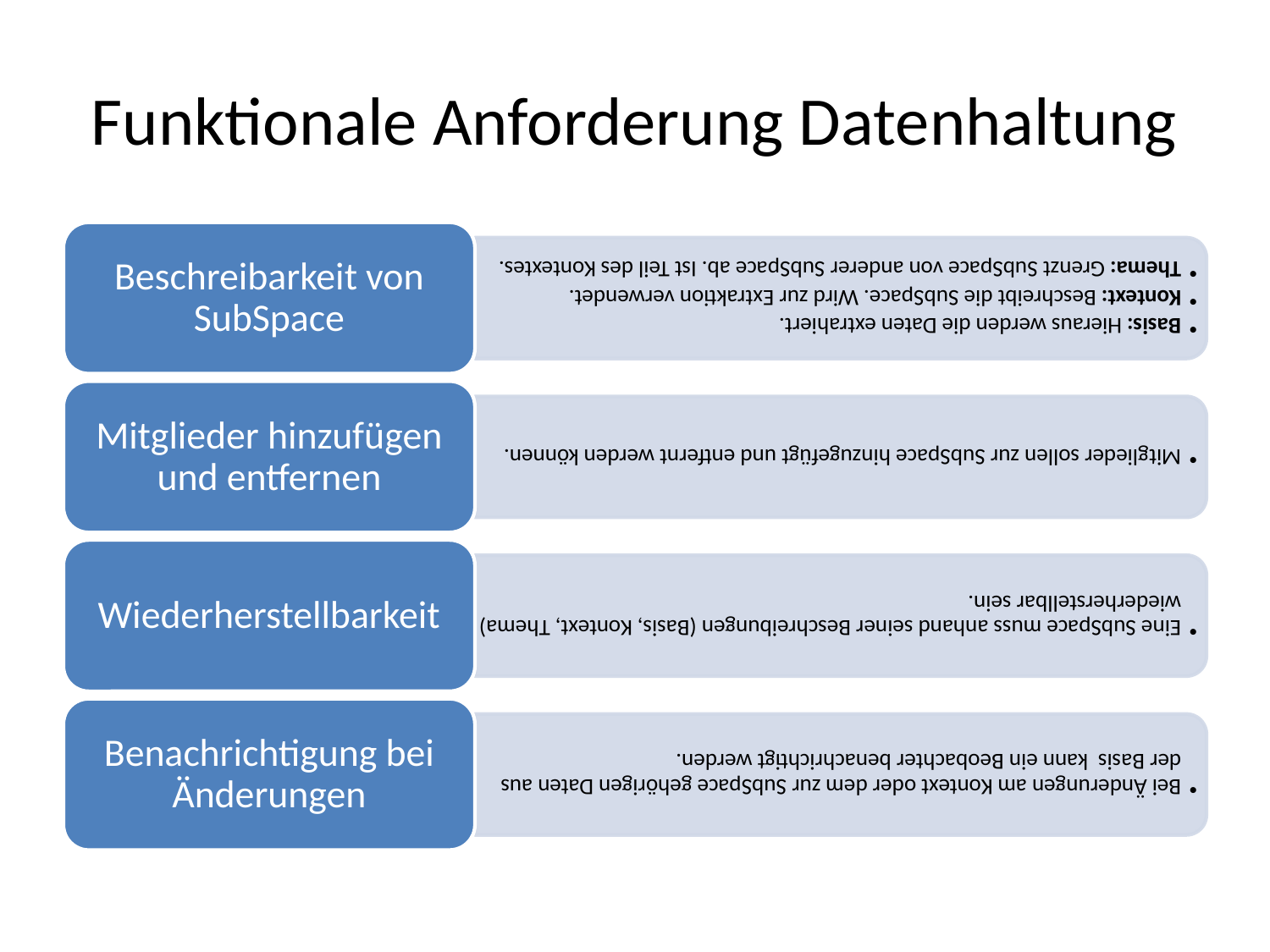

# Funktionale Anforderung Datenhaltung
Basis: Hieraus werden die Daten extrahiert.
Kontext: Beschreibt die SubSpace. Wird zur Extraktion verwendet.
Thema: Grenzt SubSpace von anderer SubSpace ab. Ist Teil des Kontextes.
Beschreibarkeit von SubSpace
Mitglieder sollen zur SubSpace hinzugefügt und entfernt werden können.
Mitglieder hinzufügen und entfernen
Eine SubSpace muss anhand seiner Beschreibungen (Basis, Kontext, Thema) wiederherstellbar sein.
Wiederherstellbarkeit
Bei Änderungen am Kontext oder dem zur SubSpace gehörigen Daten aus der Basis  kann ein Beobachter benachrichtigt werden.
Benachrichtigung bei Änderungen